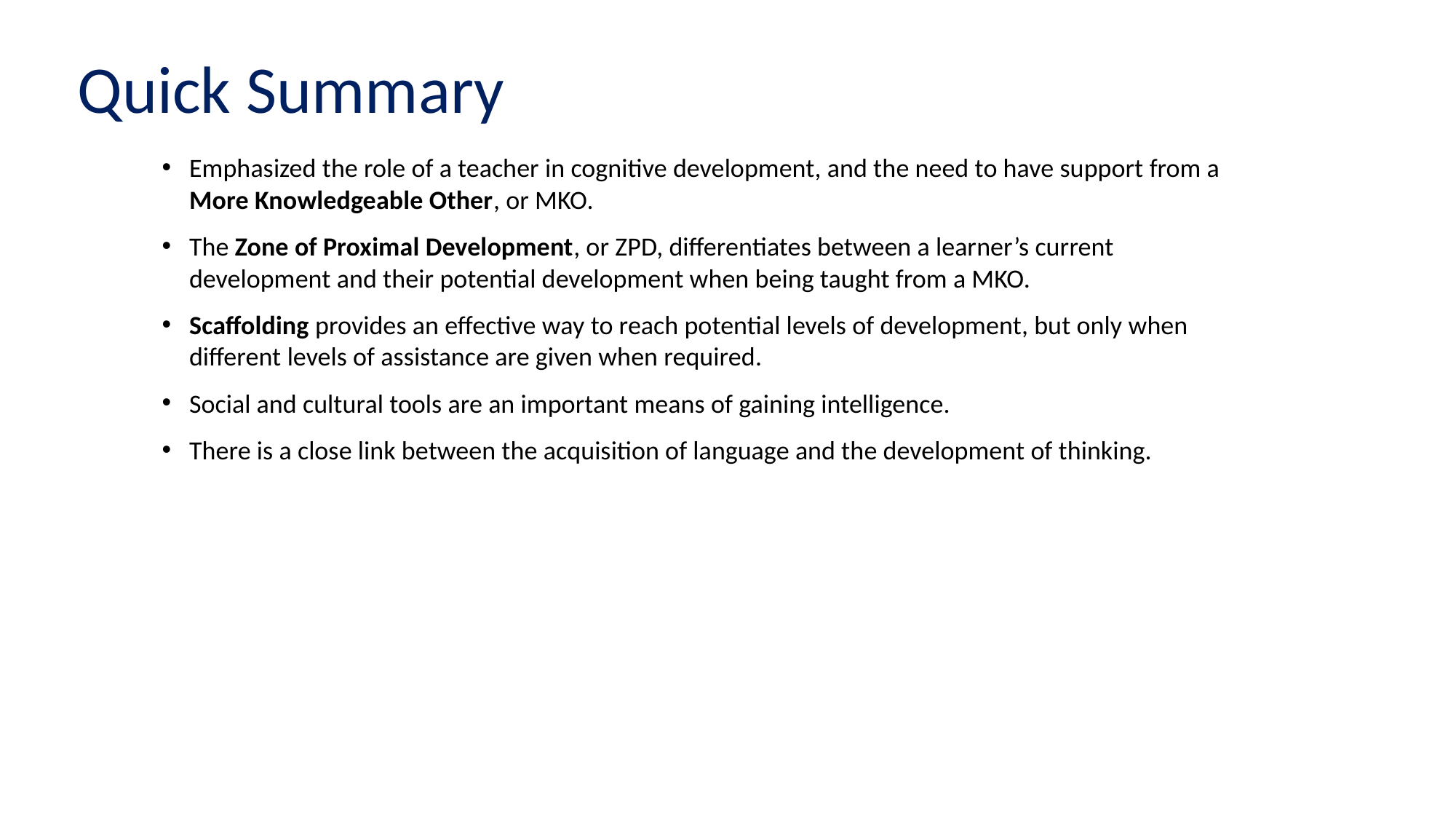

# Quick Summary
Emphasized the role of a teacher in cognitive development, and the need to have support from a More Knowledgeable Other, or MKO.
The Zone of Proximal Development, or ZPD, differentiates between a learner’s current development and their potential development when being taught from a MKO.
Scaffolding provides an effective way to reach potential levels of development, but only when different levels of assistance are given when required.
Social and cultural tools are an important means of gaining intelligence.
There is a close link between the acquisition of language and the development of thinking.